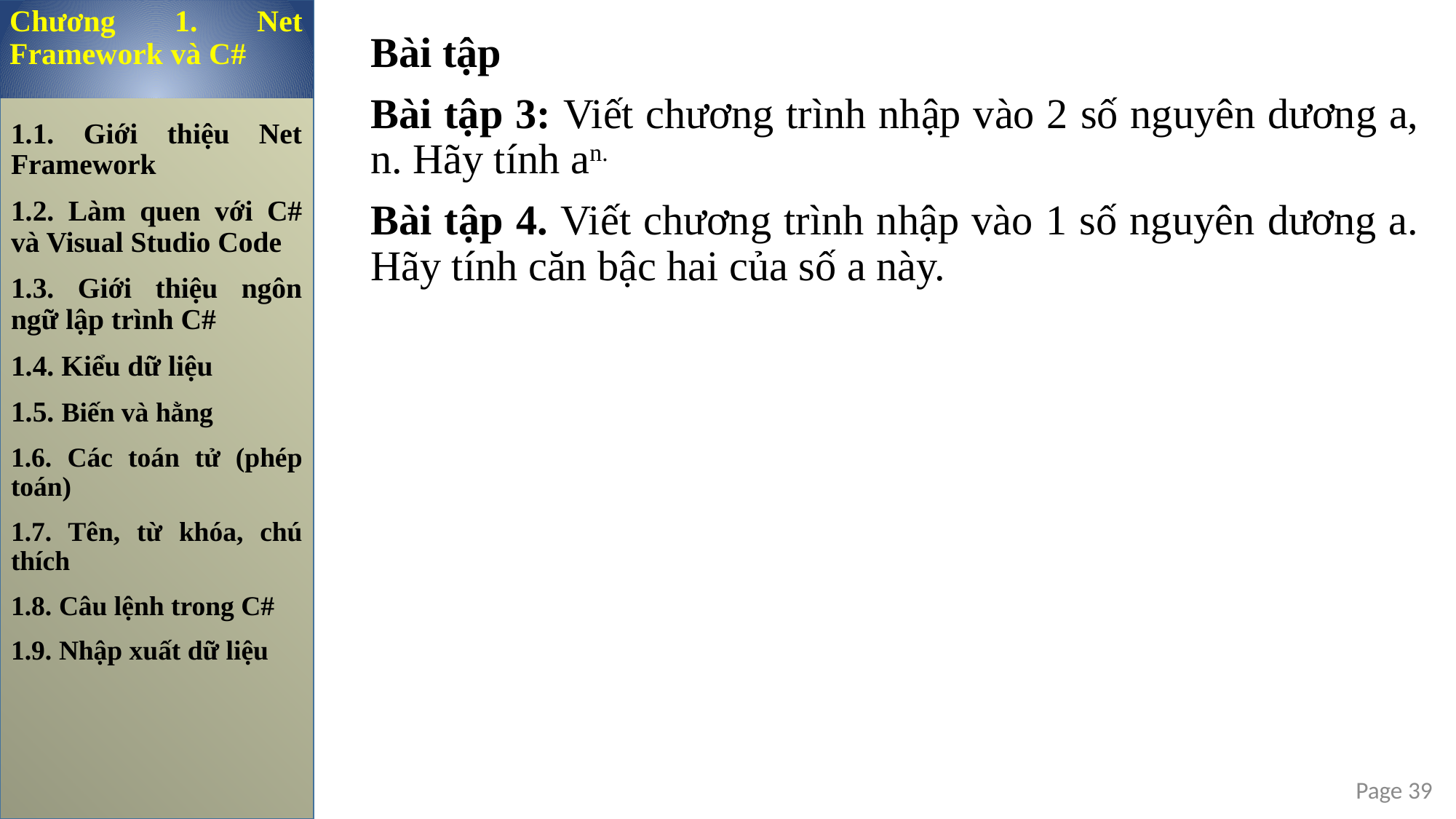

Chương 1. Net Framework và C#
Bài tập
Bài tập 3: Viết chương trình nhập vào 2 số nguyên dương a, n. Hãy tính an.
Bài tập 4. Viết chương trình nhập vào 1 số nguyên dương a. Hãy tính căn bậc hai của số a này.
1.1. Giới thiệu Net Framework
1.2. Làm quen với C# và Visual Studio Code
1.3. Giới thiệu ngôn ngữ lập trình C#
1.4. Kiểu dữ liệu
1.5. Biến và hằng
1.6. Các toán tử (phép toán)
1.7. Tên, từ khóa, chú thích
1.8. Câu lệnh trong C#
1.9. Nhập xuất dữ liệu
Page 39